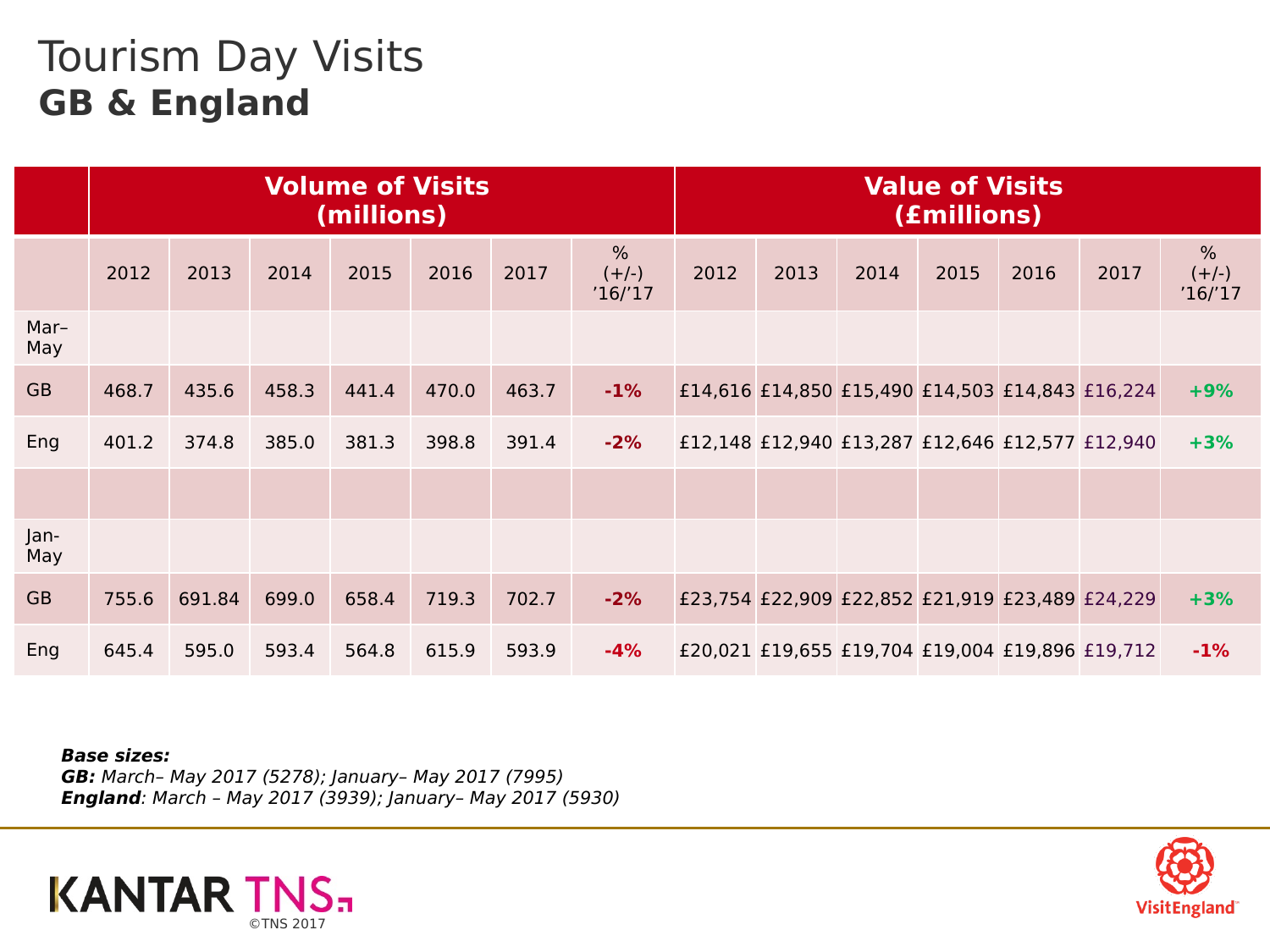

# Tourism Day Visits GB & England
|  | Volume of Visits (millions) |  |  |  |  |  |  | Value of Visits (£millions) |  |  |  |  |  |  |
| --- | --- | --- | --- | --- | --- | --- | --- | --- | --- | --- | --- | --- | --- | --- |
|  | 2012 | 2013 | 2014 | 2015 | 2016 | 2017 | % (+/-) ’16/’17 | 2012 | 2013 | 2014 | 2015 | 2016 | 2017 | % (+/-) ’16/’17 |
| Mar– May |  |  |  |  |  |  |  |  |  |  |  |  |  |  |
| GB | 468.7 | 435.6 | 458.3 | 441.4 | 470.0 | 463.7 | -1% | £14,616 | £14,850 | £15,490 | £14,503 | £14,843 | £16,224 | +9% |
| Eng | 401.2 | 374.8 | 385.0 | 381.3 | 398.8 | 391.4 | -2% | £12,148 | £12,940 | £13,287 | £12,646 | £12,577 | £12,940 | +3% |
|  |  |  |  |  |  |  |  |  |  |  |  |  |  |  |
| Jan-May |  |  |  |  |  |  |  |  |  |  |  |  |  |  |
| GB | 755.6 | 691.84 | 699.0 | 658.4 | 719.3 | 702.7 | -2% | £23,754 | £22,909 | £22,852 | £21,919 | £23,489 | £24,229 | +3% |
| Eng | 645.4 | 595.0 | 593.4 | 564.8 | 615.9 | 593.9 | -4% | £20,021 | £19,655 | £19,704 | £19,004 | £19,896 | £19,712 | -1% |
Base sizes:
GB: March– May 2017 (5278); January– May 2017 (7995)
England: March – May 2017 (3939); January– May 2017 (5930)